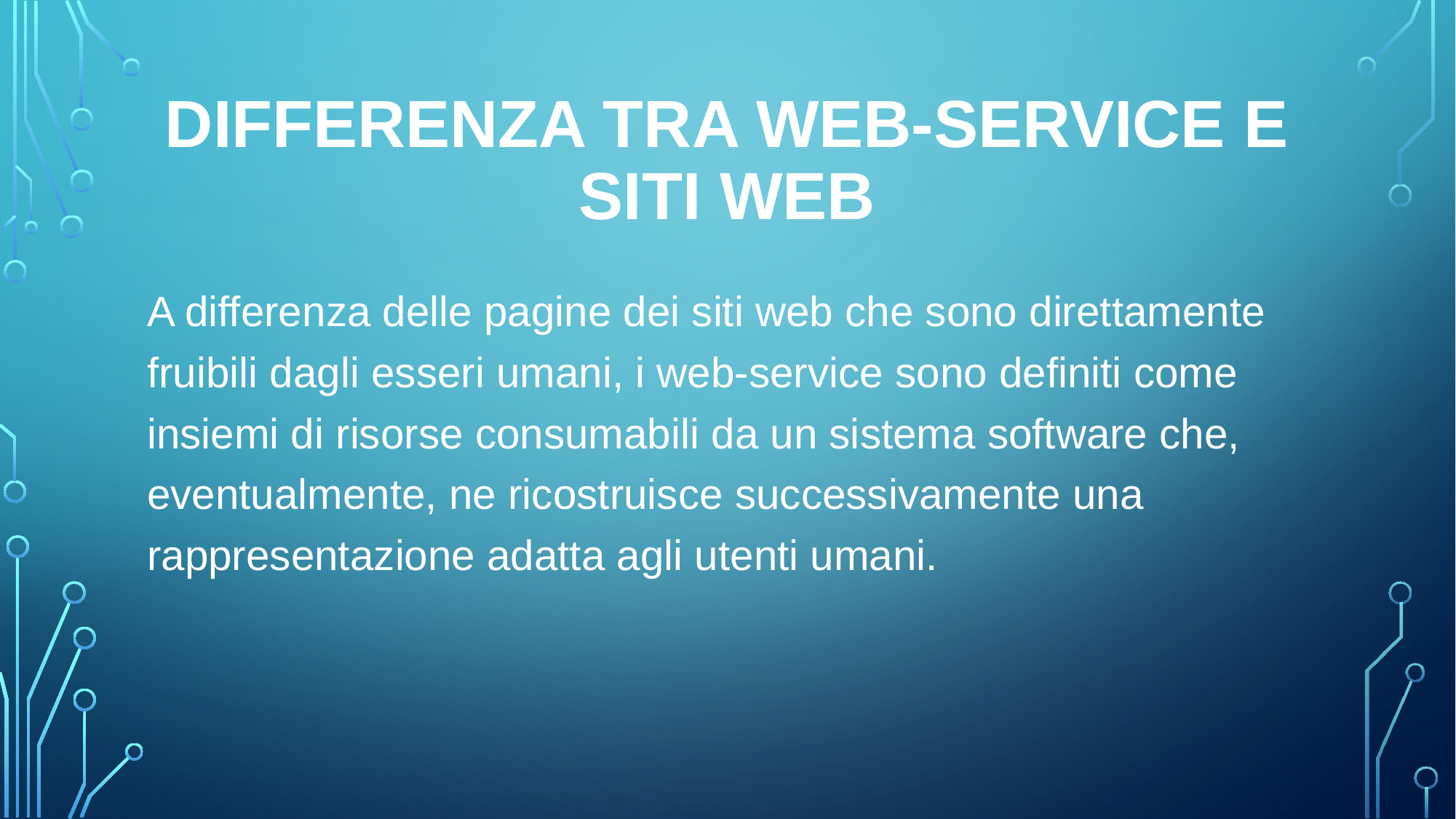

# Differenza tra web-service e siti web
A differenza delle pagine dei siti web che sono direttamente fruibili dagli esseri umani, i web-service sono definiti come insiemi di risorse consumabili da un sistema software che, eventualmente, ne ricostruisce successivamente una rappresentazione adatta agli utenti umani.